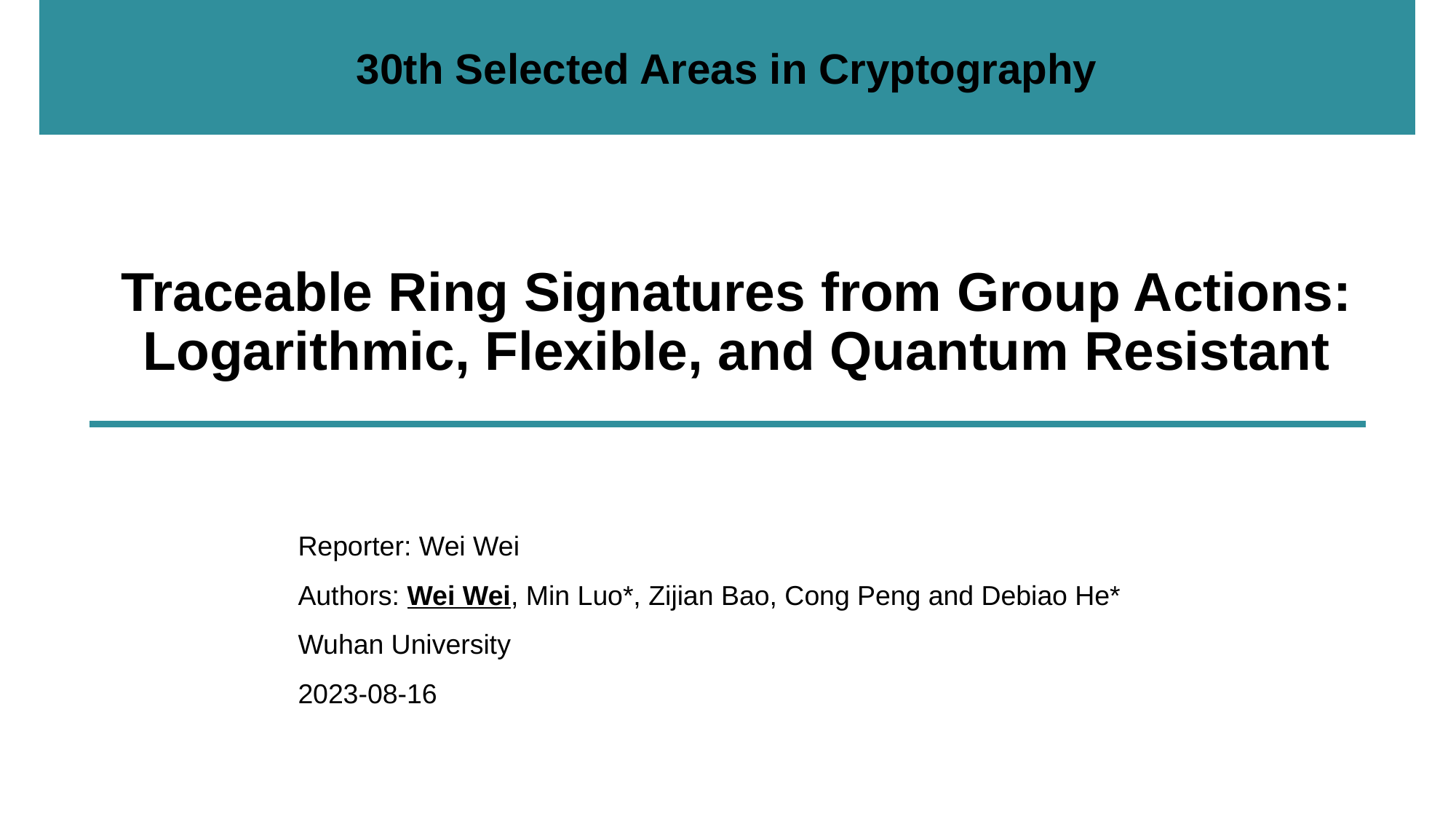

30th Selected Areas in Cryptography
Traceable Ring Signatures from Group Actions: Logarithmic, Flexible, and Quantum Resistant
Reporter: Wei Wei
Authors: Wei Wei, Min Luo*, Zijian Bao, Cong Peng and Debiao He*
Wuhan University
2023-08-16